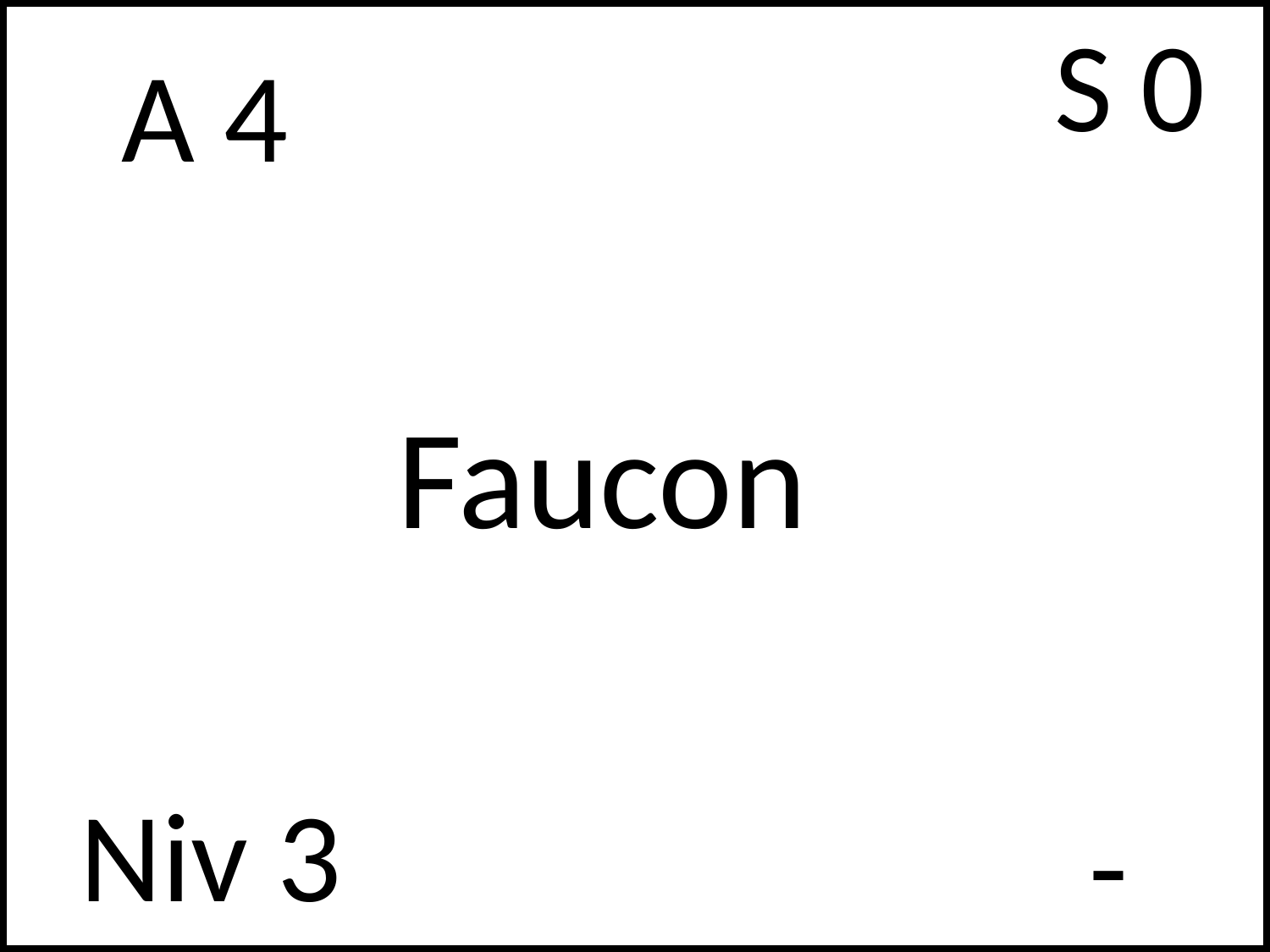

S 0
# A 4
Faucon
Niv 3
-